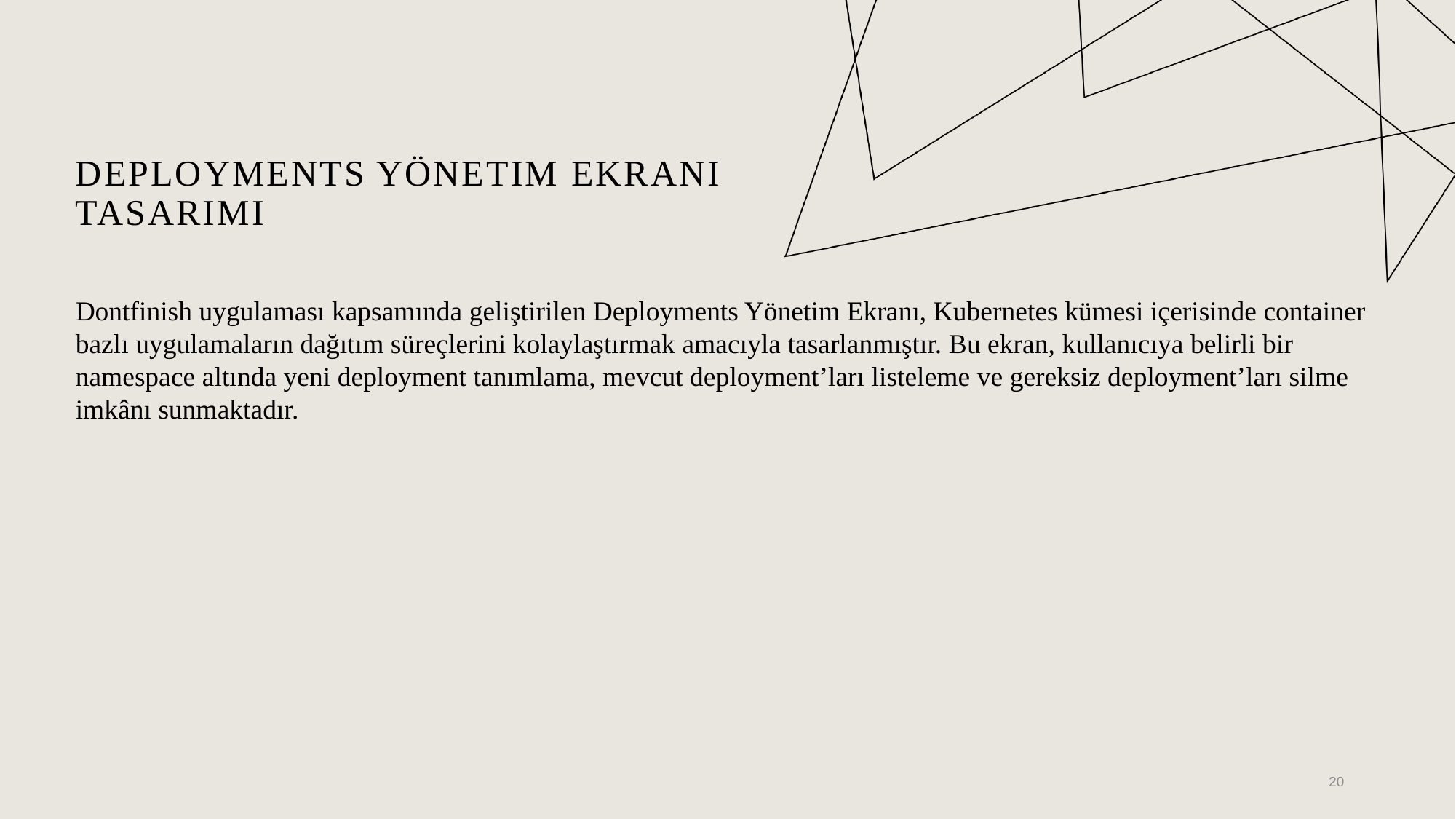

# Deployments Yönetim Ekranı Tasarımı
Dontfinish uygulaması kapsamında geliştirilen Deployments Yönetim Ekranı, Kubernetes kümesi içerisinde container bazlı uygulamaların dağıtım süreçlerini kolaylaştırmak amacıyla tasarlanmıştır. Bu ekran, kullanıcıya belirli bir namespace altında yeni deployment tanımlama, mevcut deployment’ları listeleme ve gereksiz deployment’ları silme imkânı sunmaktadır.
20